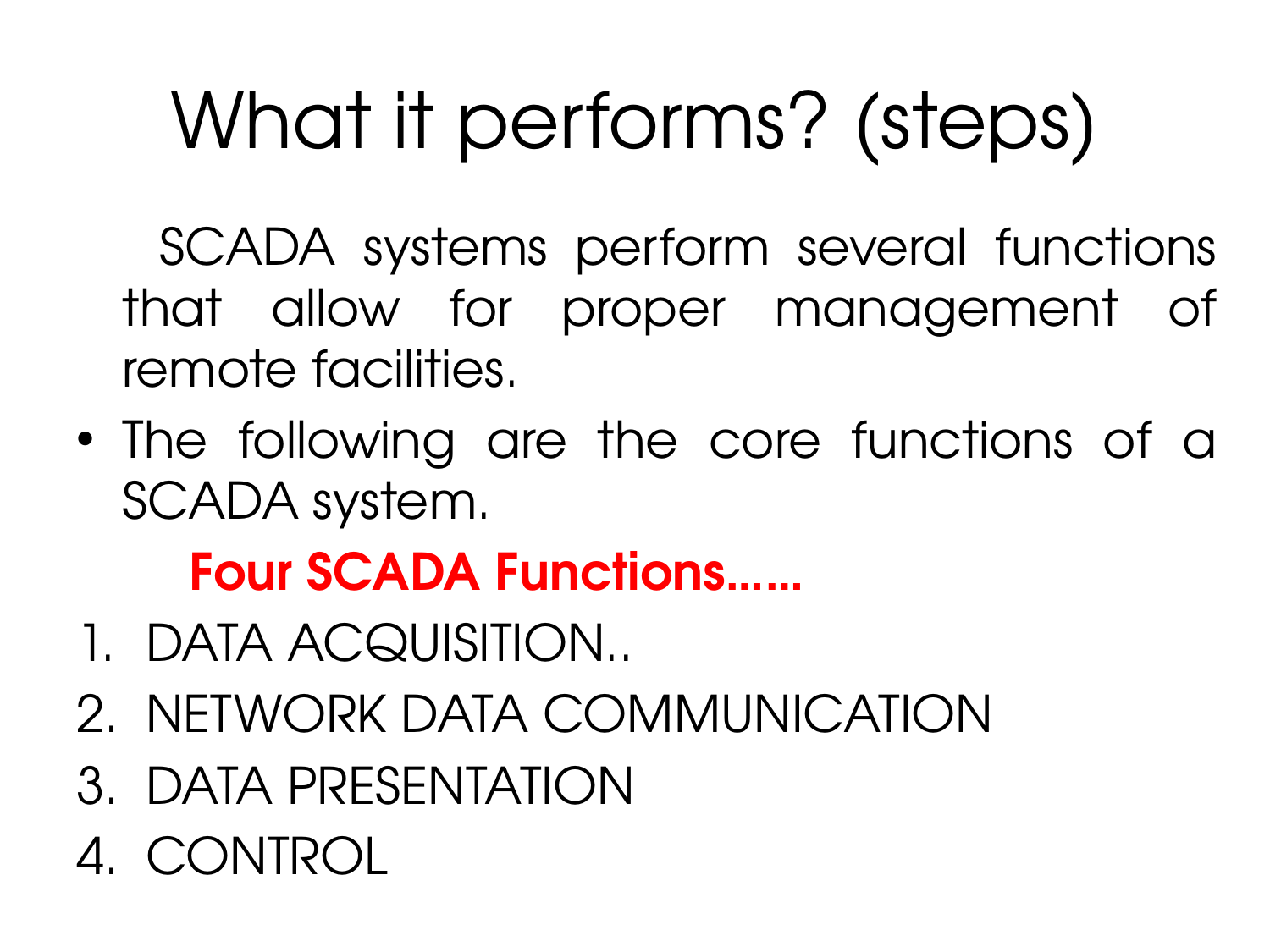

# What it performs? (steps)
   SCADA systems perform several functions that allow for proper management of remote facilities.
The following are the core functions of a SCADA system.
        Four SCADA Functions……
DATA ACQUISITION..
NETWORK DATA COMMUNICATION
DATA PRESENTATION
CONTROL